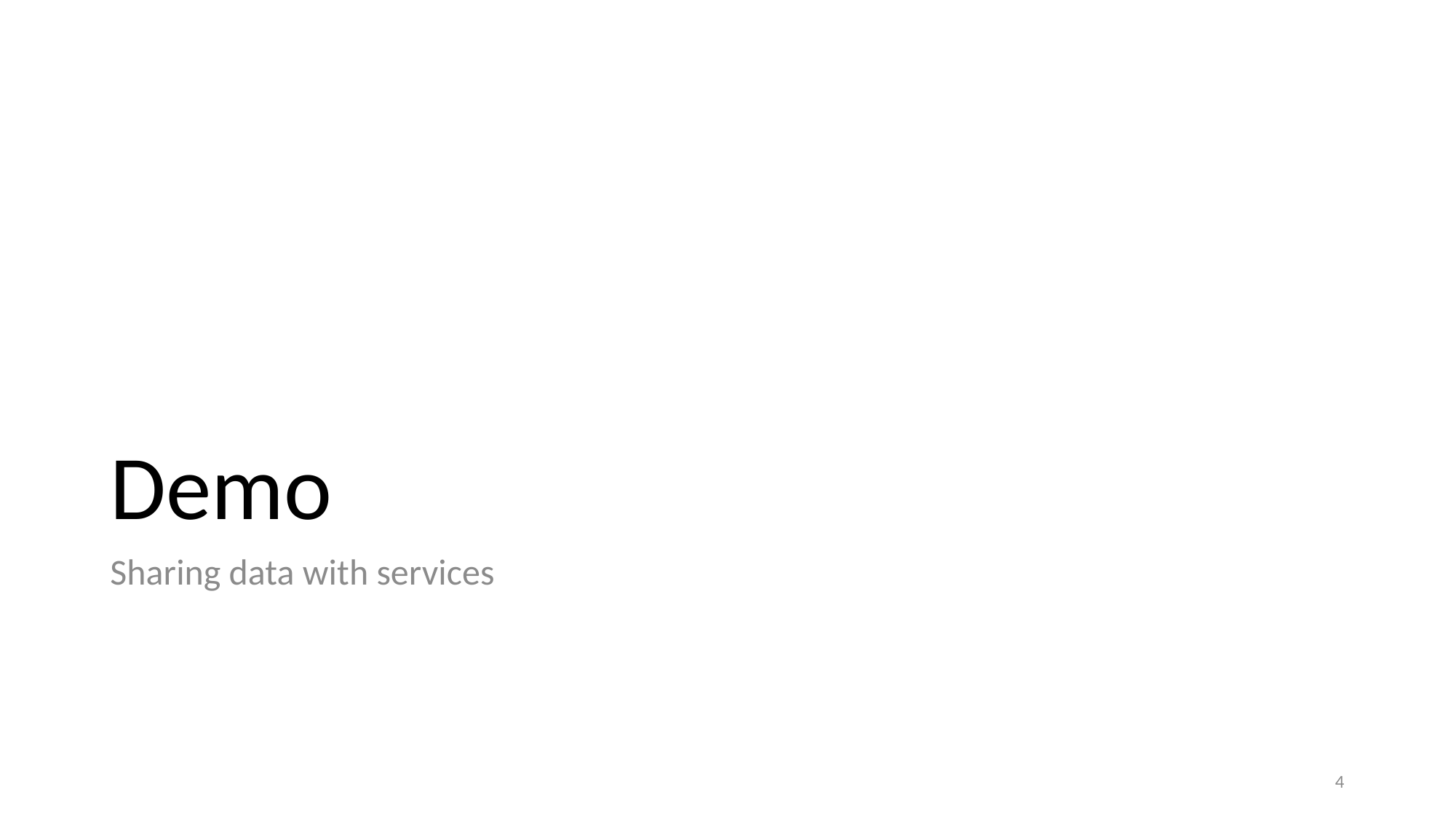

# Demo
Sharing data with services

4